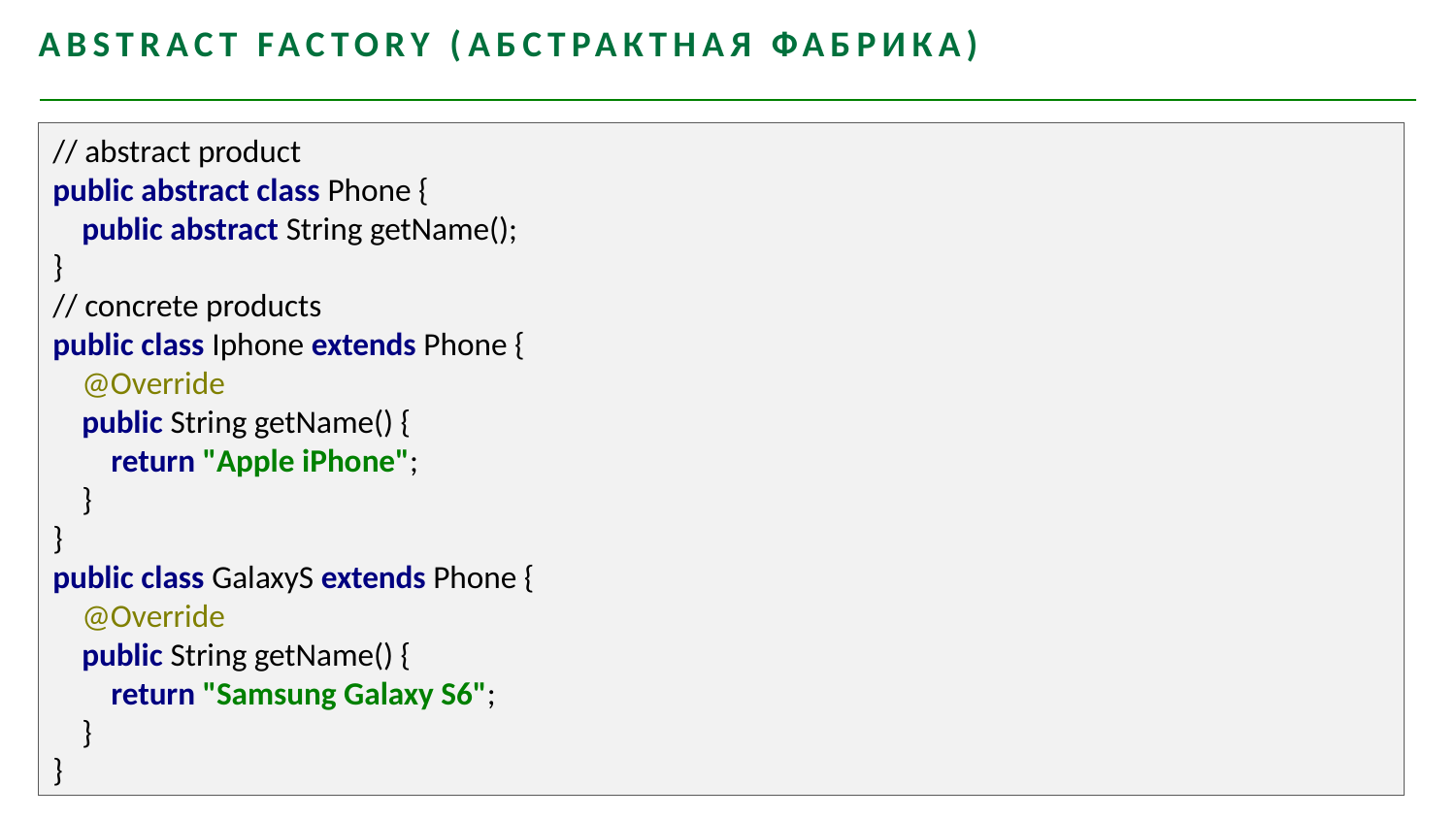

Abstract Factory (Абстрактная фабрика)
// abstract product
public abstract class Phone {
    public abstract String getName();
}
// concrete products
public class Iphone extends Phone {
    @Override
    public String getName() {
        return "Apple iPhone";
    }
}
public class GalaxyS extends Phone {
    @Override
    public String getName() {
        return "Samsung Galaxy S6";
    }
}